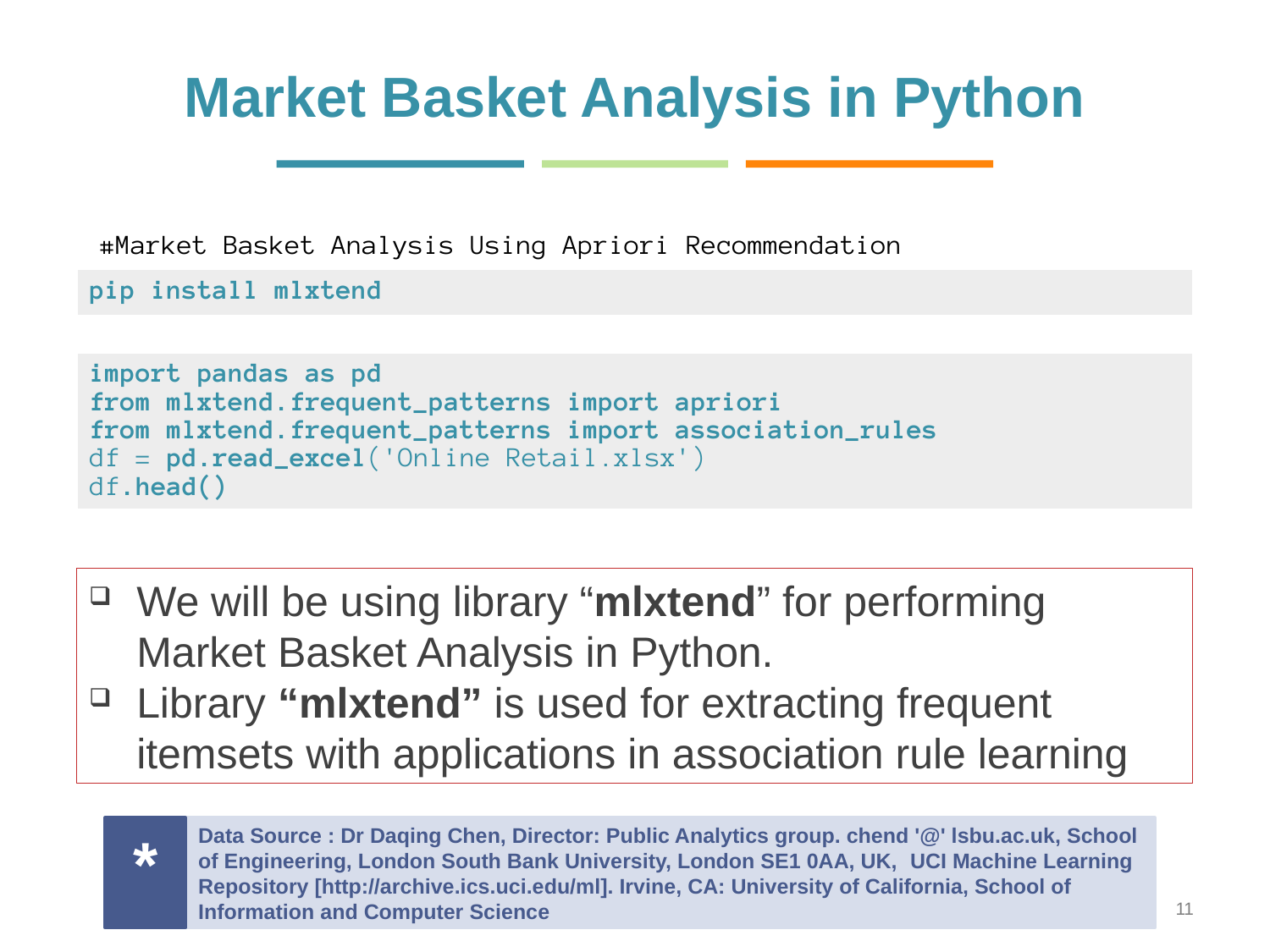

# Market Basket Analysis in Python

#Market Basket Analysis Using Apriori Recommendation
| pip install mlxtend |
| --- |
| import pandas as pd from mlxtend.frequent\_patterns import apriori from mlxtend.frequent\_patterns import association\_rules df = pd.read\_excel('Online Retail.xlsx') df.head() |
| --- |
We will be using library “mlxtend” for performing Market Basket Analysis in Python.
Library “mlxtend” is used for extracting frequent itemsets with applications in association rule learning

*
Data Source : Dr Daqing Chen, Director: Public Analytics group. chend '@' lsbu.ac.uk, School of Engineering, London South Bank University, London SE1 0AA, UK,  UCI Machine Learning Repository [http://archive.ics.uci.edu/ml]. Irvine, CA: University of California, School of Information and Computer Science
11